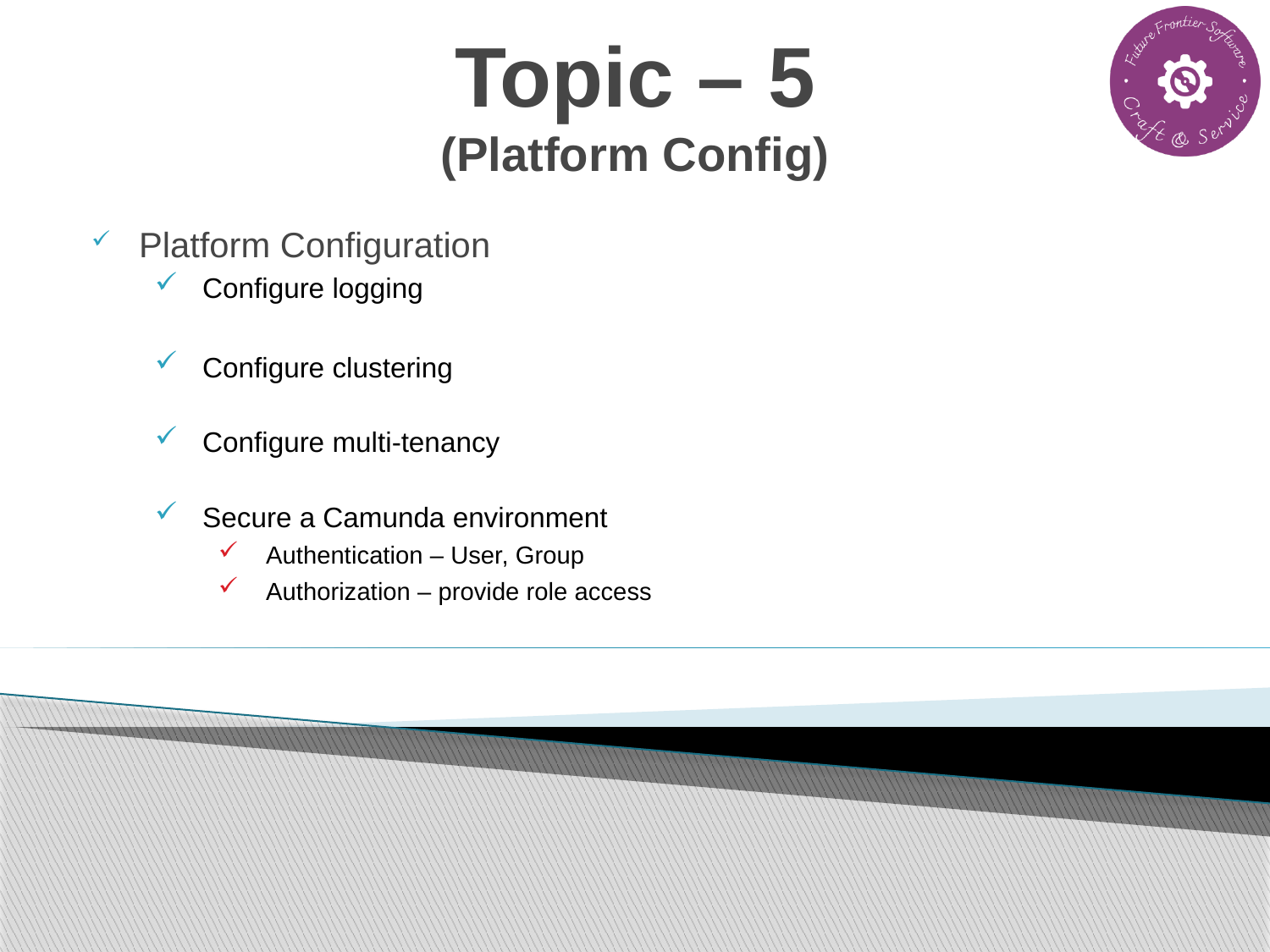

# Topic – 5 (Platform Config)
Platform Configuration
Configure logging

Configure clustering

Configure multi-tenancy

Secure a Camunda environment
Authentication – User, Group
Authorization – provide role access